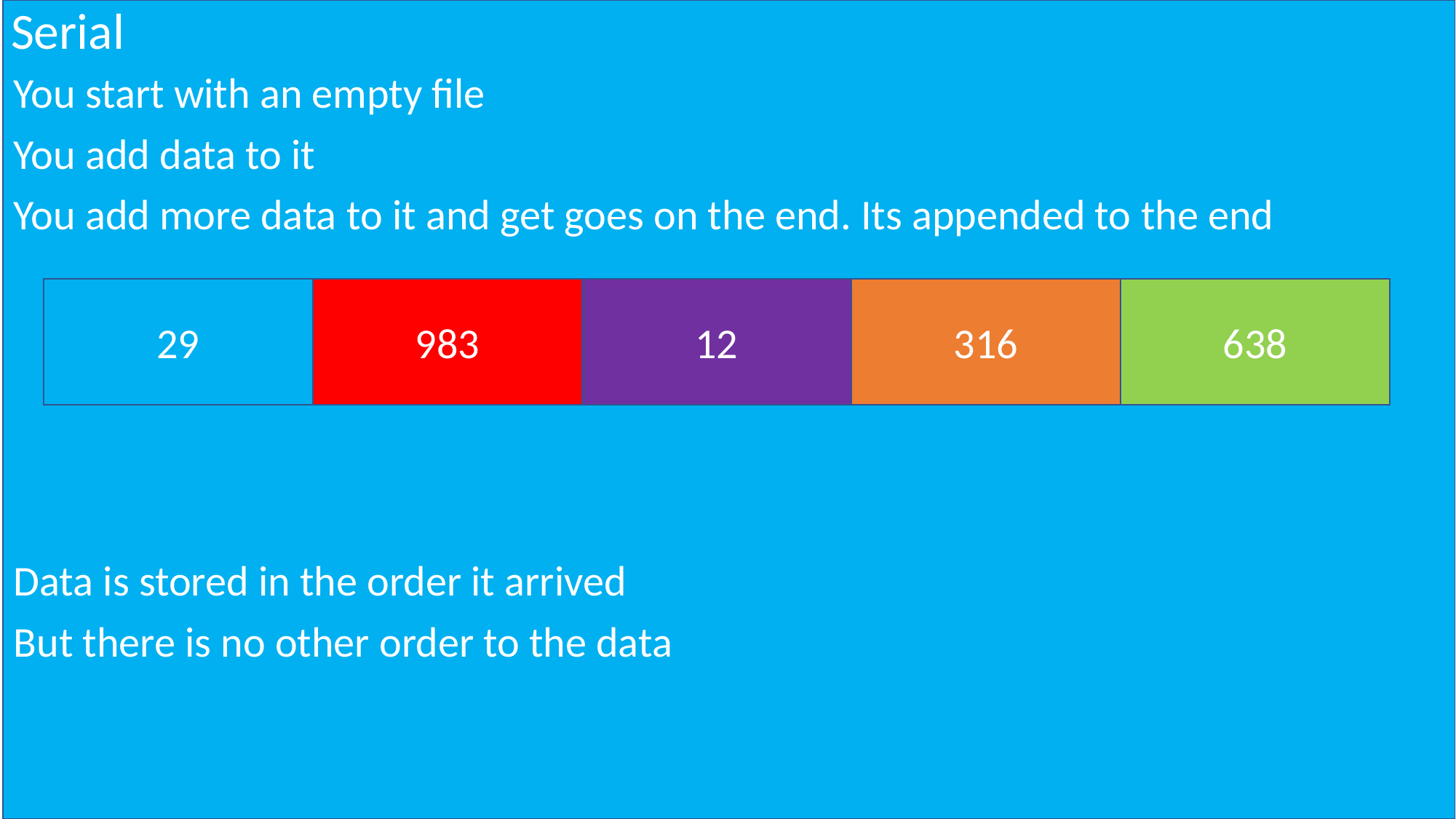

# Serial
You start with an empty file
You add data to it
You add more data to it and get goes on the end. Its appended to the end

Data is stored in the order it arrived
But there is no other order to the data

29
983
12
316
638